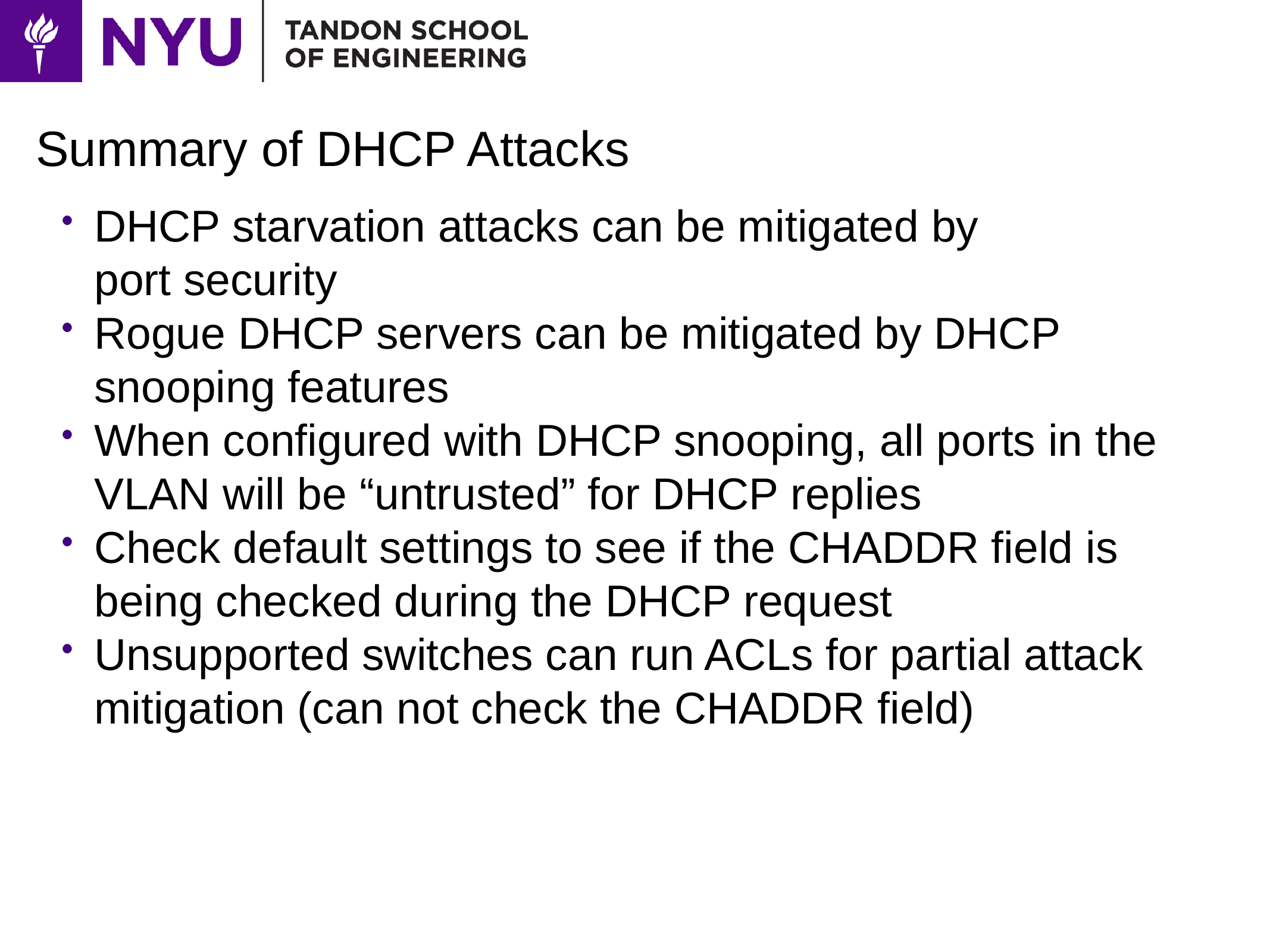

# Summary of DHCP Attacks
DHCP starvation attacks can be mitigated by
port security
Rogue DHCP servers can be mitigated by DHCP snooping features
When configured with DHCP snooping, all ports in the VLAN will be “untrusted” for DHCP replies
Check default settings to see if the CHADDR field is being checked during the DHCP request
Unsupported switches can run ACLs for partial attack mitigation (can not check the CHADDR field)